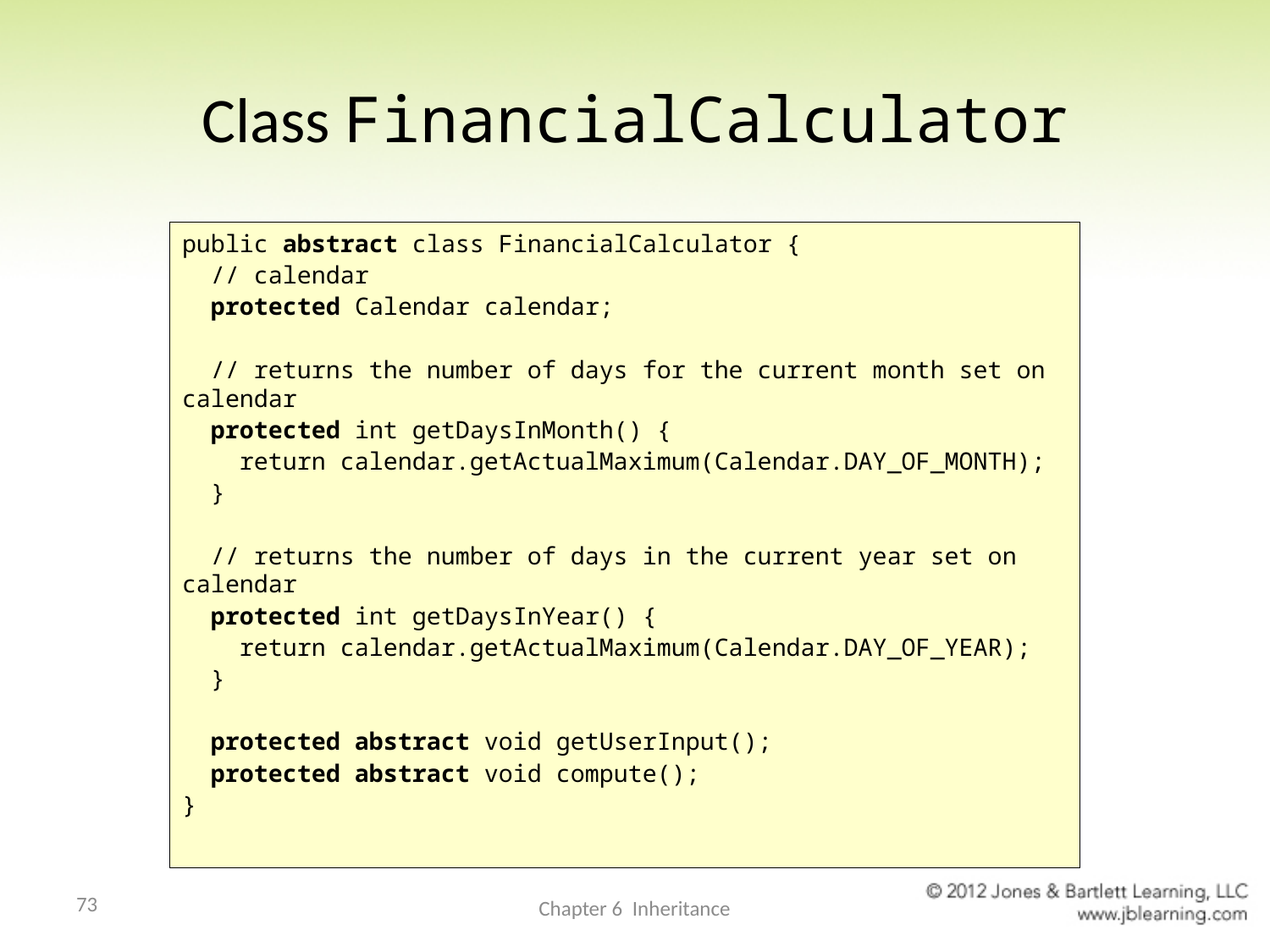

# Class FinancialCalculator
public abstract class FinancialCalculator {
  // calendar
  protected Calendar calendar;

  // returns the number of days for the current month set on calendar
  protected int getDaysInMonth() {
    return calendar.getActualMaximum(Calendar.DAY_OF_MONTH);
  }

  // returns the number of days in the current year set on calendar
  protected int getDaysInYear() {
    return calendar.getActualMaximum(Calendar.DAY_OF_YEAR);
  }

  protected abstract void getUserInput();
  protected abstract void compute();
}

73
Chapter 6  Inheritance